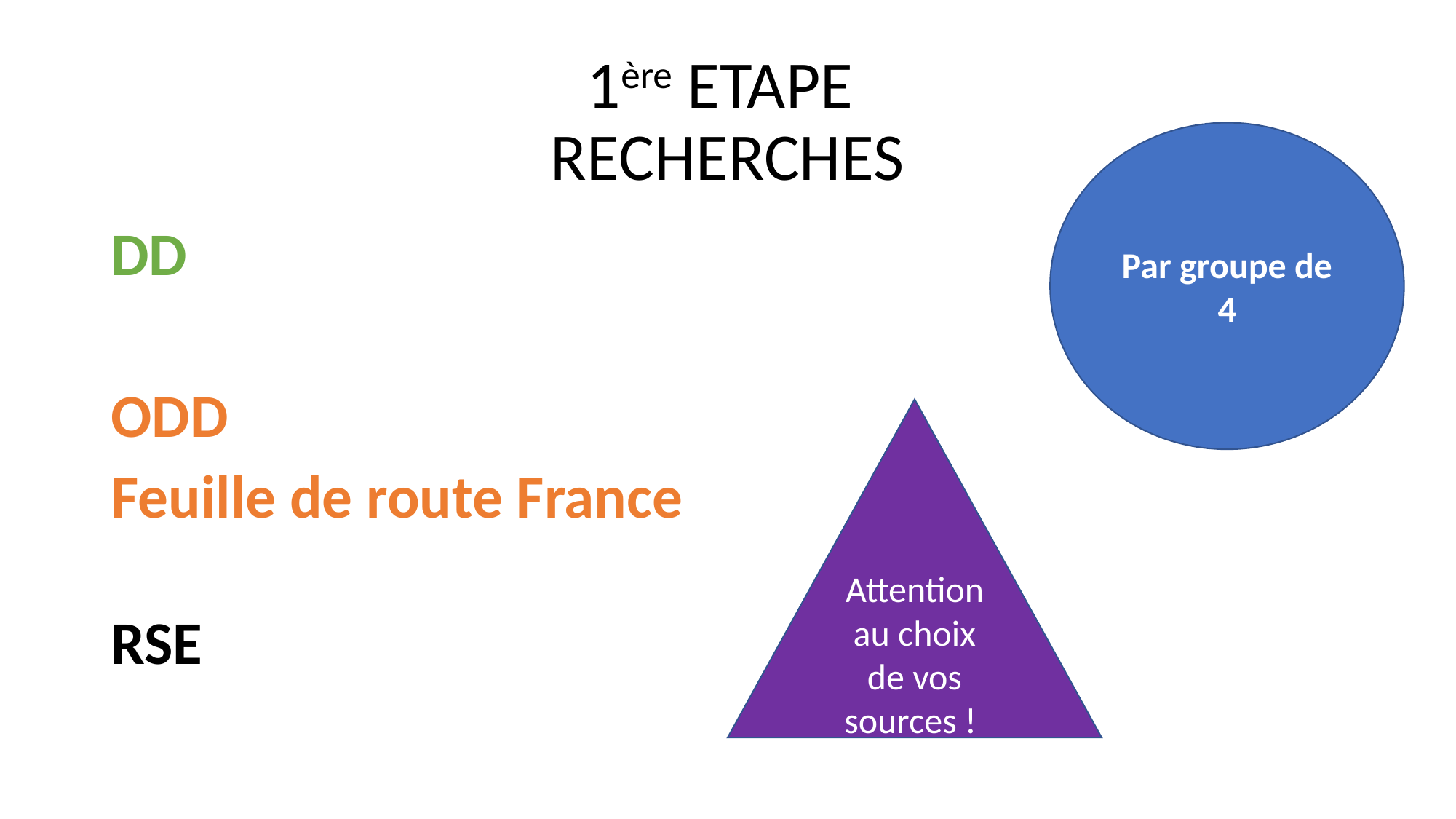

# 1ère ETAPE RECHERCHES
Par groupe de 4
DD

ODD
Feuille de route France
RSE

Attention au choix de vos sources !